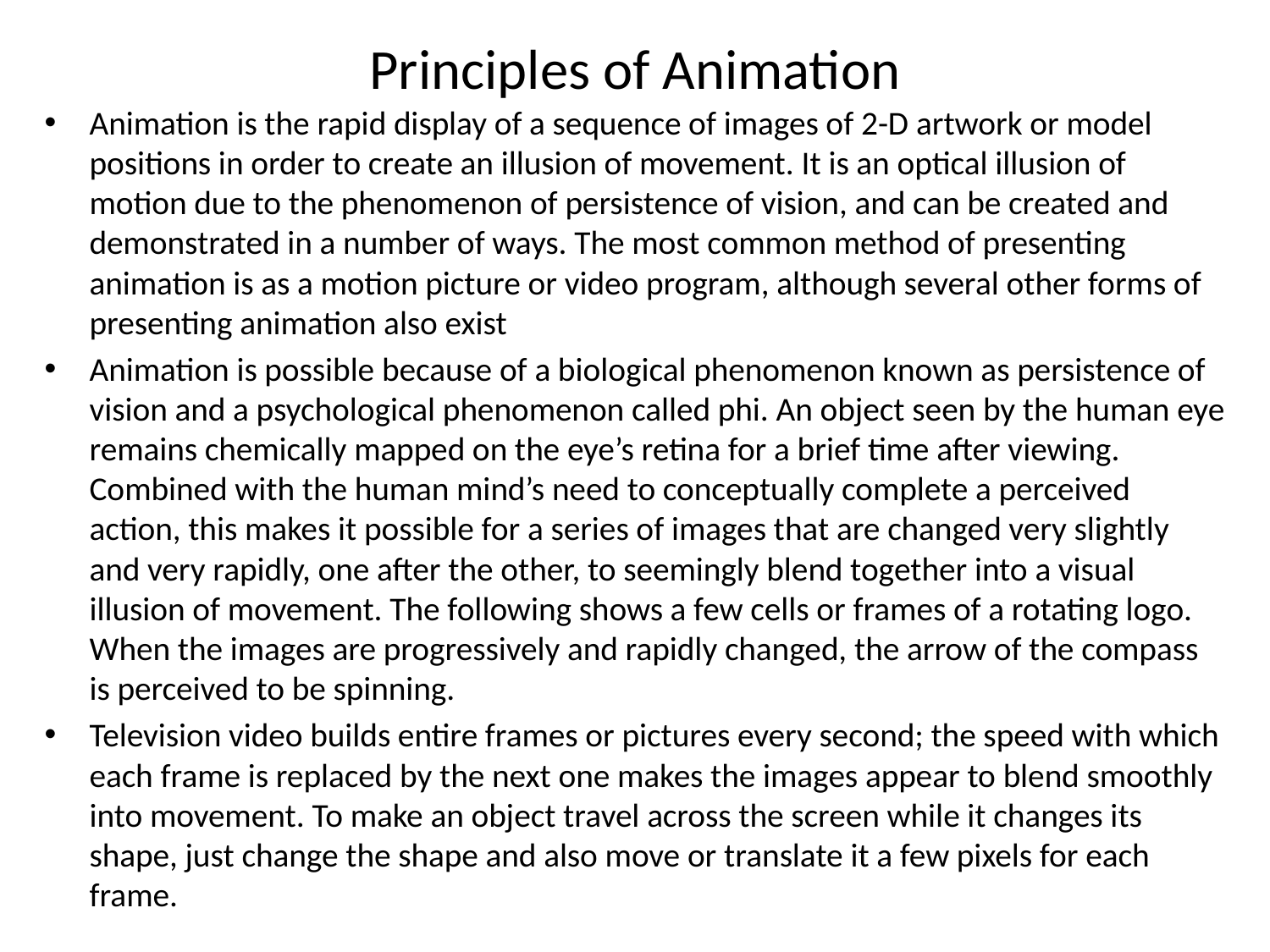

# Principles of Animation
Animation is the rapid display of a sequence of images of 2-D artwork or model positions in order to create an illusion of movement. It is an optical illusion of motion due to the phenomenon of persistence of vision, and can be created and demonstrated in a number of ways. The most common method of presenting animation is as a motion picture or video program, although several other forms of presenting animation also exist
Animation is possible because of a biological phenomenon known as persistence of vision and a psychological phenomenon called phi. An object seen by the human eye remains chemically mapped on the eye’s retina for a brief time after viewing. Combined with the human mind’s need to conceptually complete a perceived action, this makes it possible for a series of images that are changed very slightly and very rapidly, one after the other, to seemingly blend together into a visual illusion of movement. The following shows a few cells or frames of a rotating logo. When the images are progressively and rapidly changed, the arrow of the compass is perceived to be spinning.
Television video builds entire frames or pictures every second; the speed with which each frame is replaced by the next one makes the images appear to blend smoothly into movement. To make an object travel across the screen while it changes its shape, just change the shape and also move or translate it a few pixels for each frame.